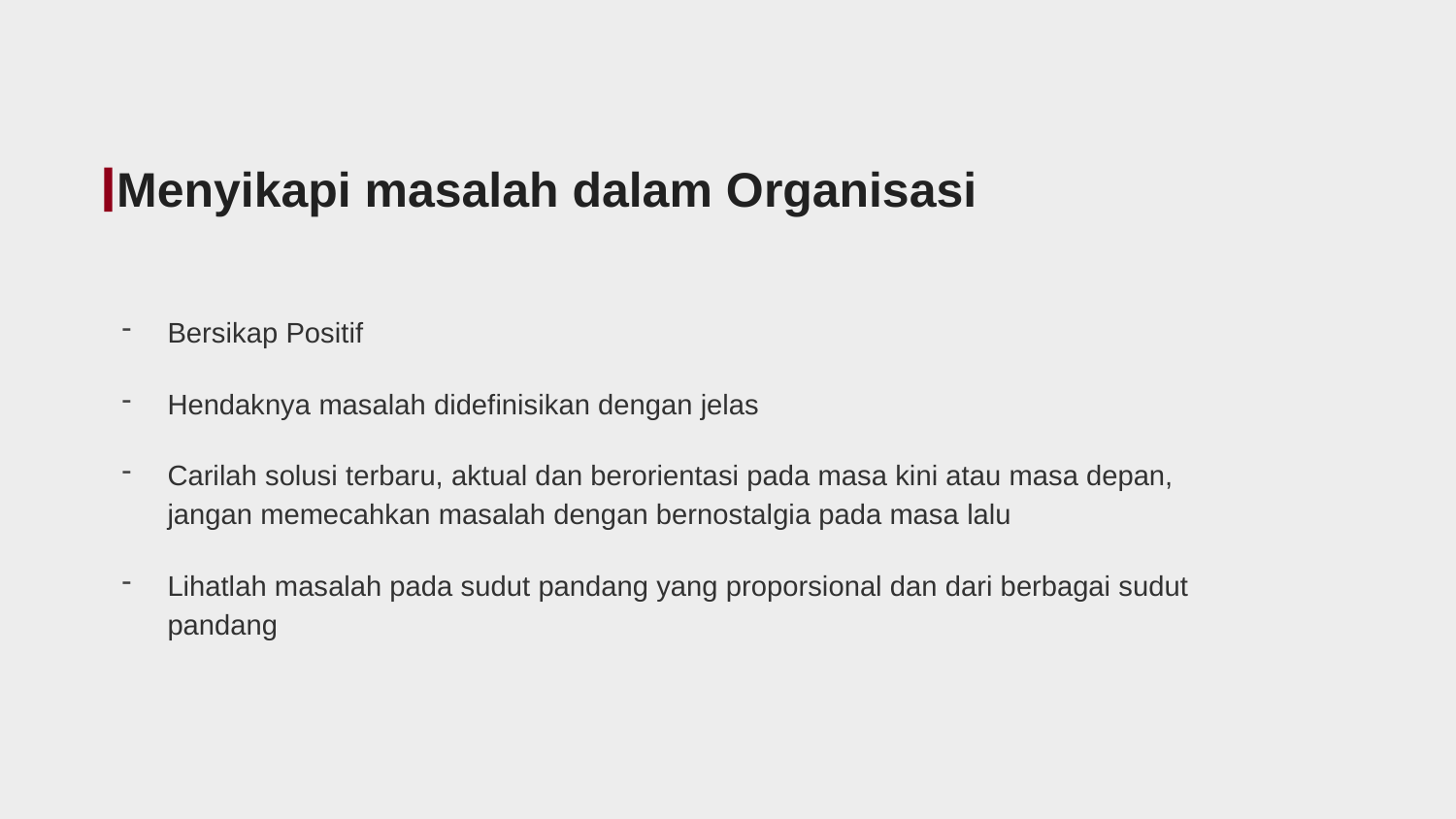

# Menyikapi masalah dalam Organisasi
Bersikap Positif
Hendaknya masalah didefinisikan dengan jelas
Carilah solusi terbaru, aktual dan berorientasi pada masa kini atau masa depan, jangan memecahkan masalah dengan bernostalgia pada masa lalu
Lihatlah masalah pada sudut pandang yang proporsional dan dari berbagai sudut pandang